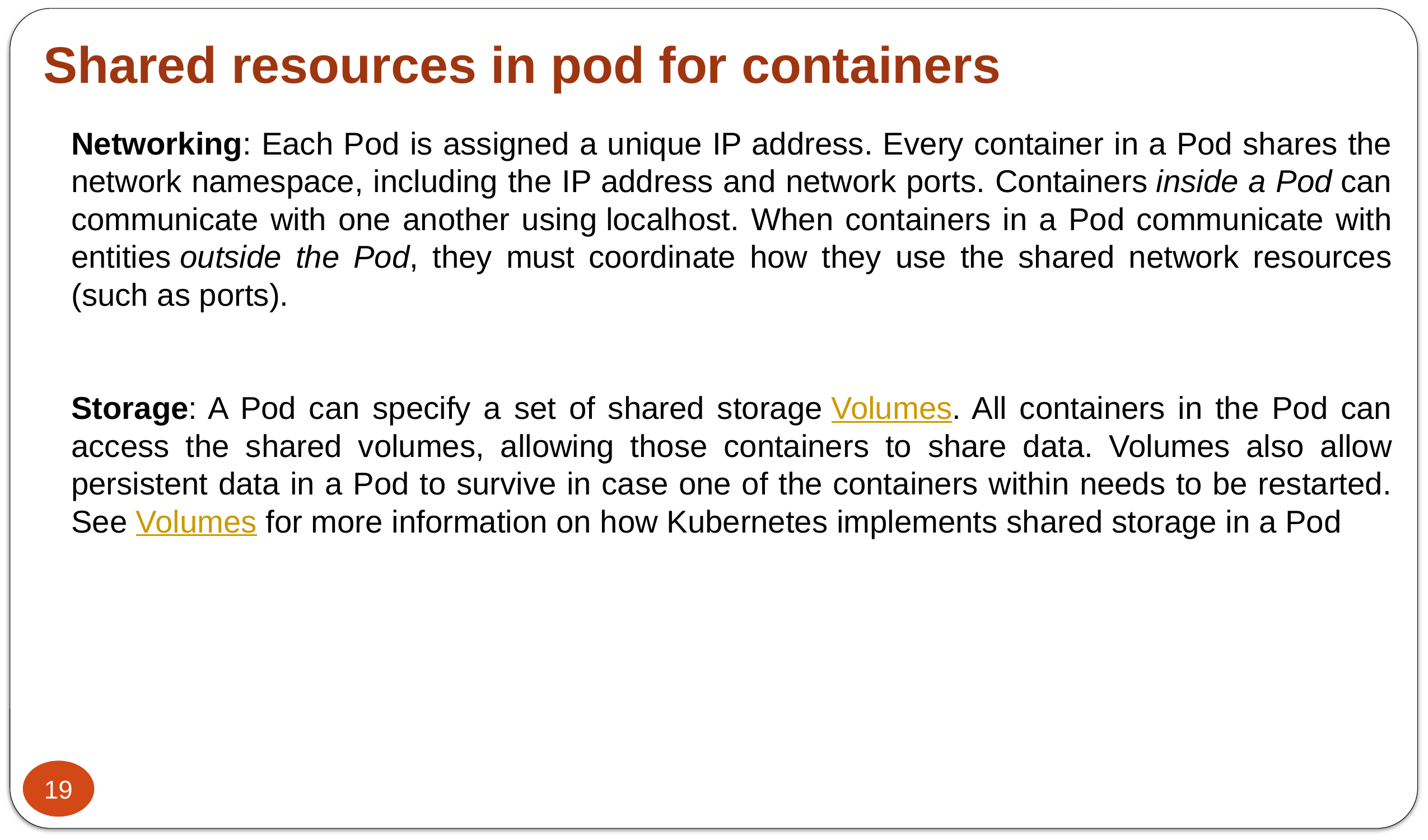

Shared resources in pod for containers
Networking: Each Pod is assigned a unique IP address. Every container in a Pod shares the network namespace, including the IP address and network ports. Containers inside a Pod can communicate with one another using localhost. When containers in a Pod communicate with entities outside the Pod, they must coordinate how they use the shared network resources (such as ports).

Storage: A Pod can specify a set of shared storage Volumes. All containers in the Pod can access the shared volumes, allowing those containers to share data. Volumes also allow persistent data in a Pod to survive in case one of the containers within needs to be restarted. See Volumes for more information on how Kubernetes implements shared storage in a Pod

19